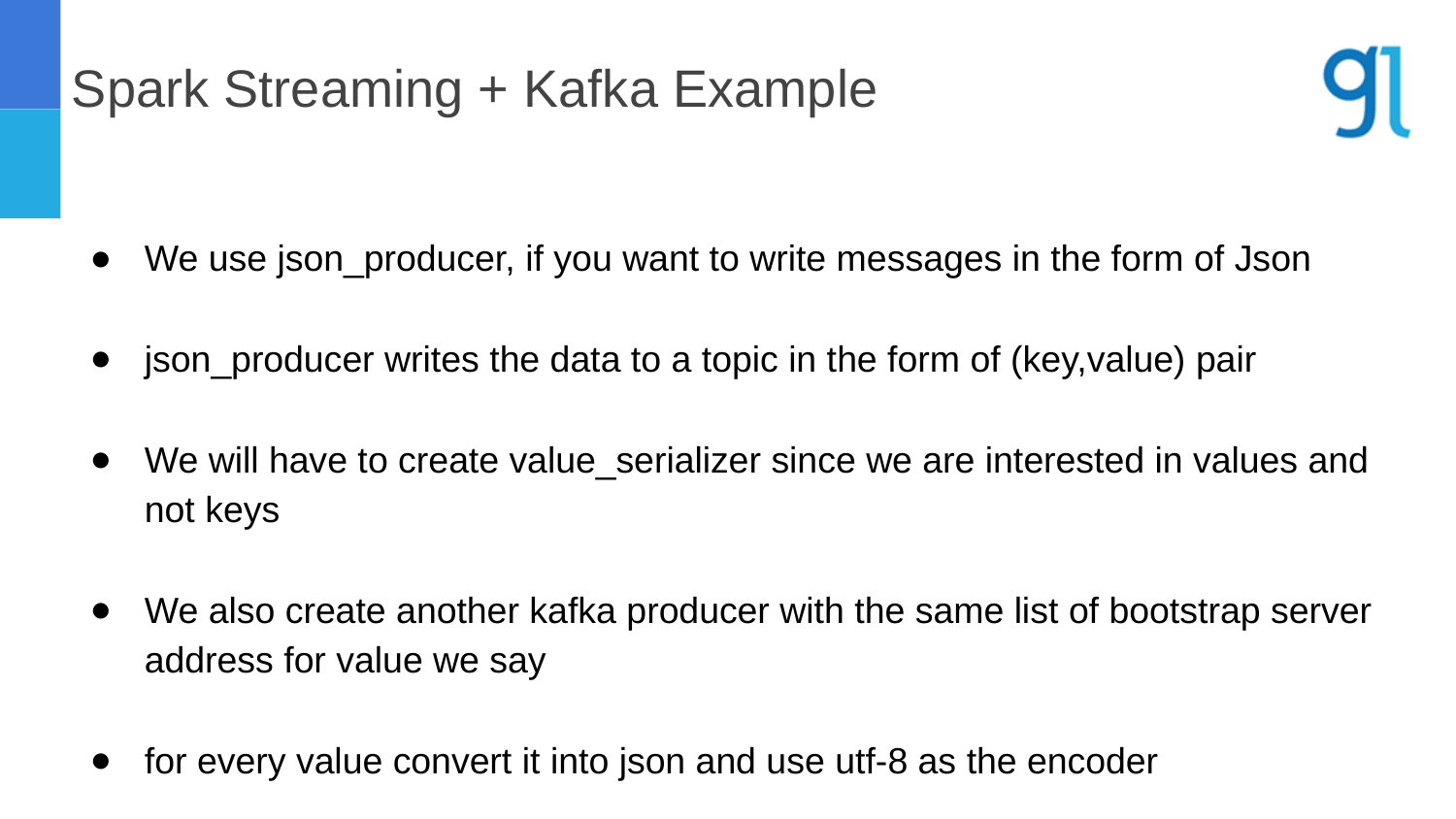

Spark Streaming + Kafka Example
We use json_producer, if you want to write messages in the form of Json

json_producer writes the data to a topic in the form of (key,value) pair

We will have to create value_serializer since we are interested in values and not keys

We also create another kafka producer with the same list of bootstrap server address for value we say

for every value convert it into json and use utf-8 as the encoder